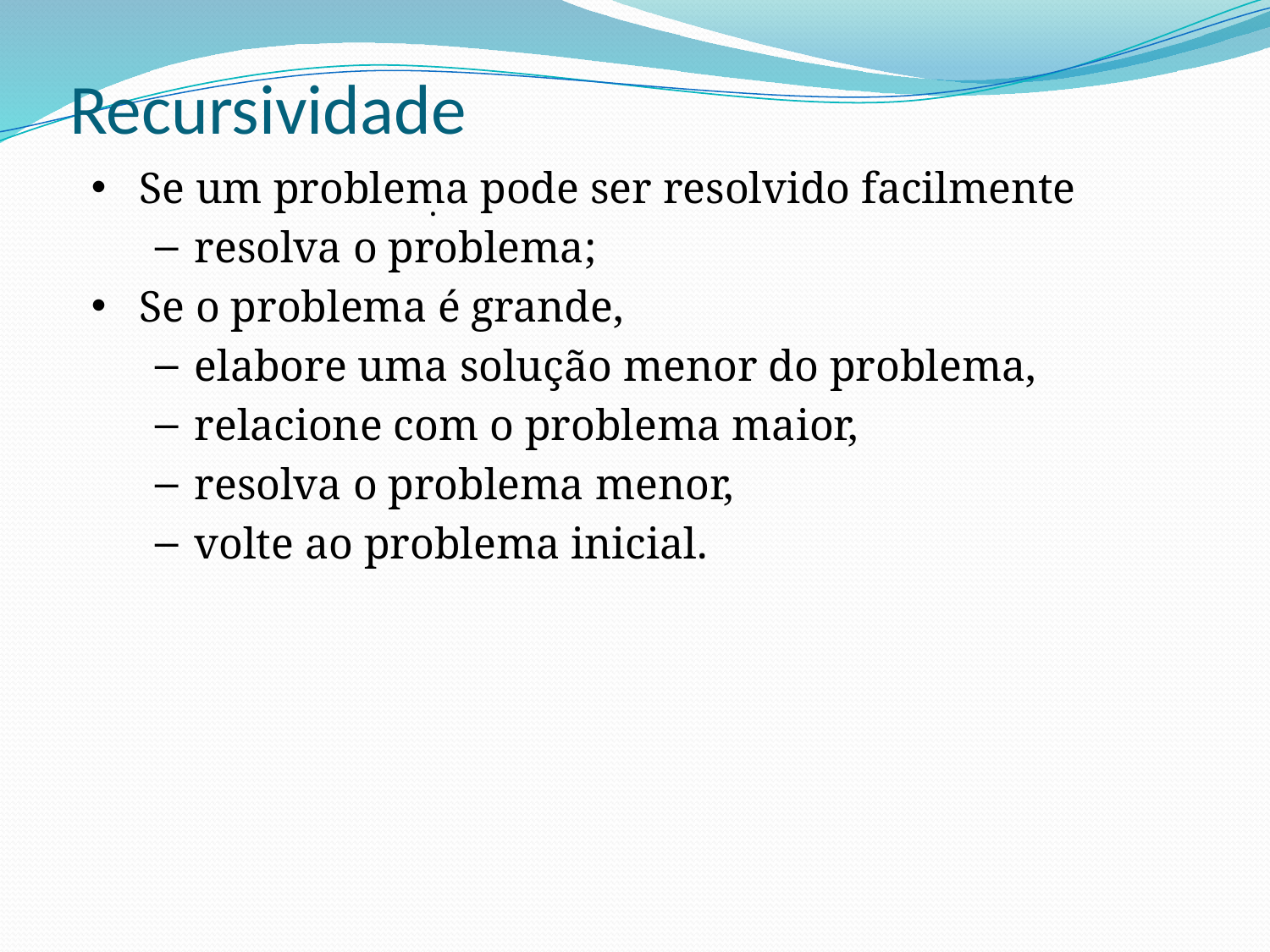

# Recursividade
Se um problema pode ser resolvido facilmente
resolva o problema;
Se o problema é grande,
elabore uma solução menor do problema,
relacione com o problema maior,
resolva o problema menor,
volte ao problema inicial.

.